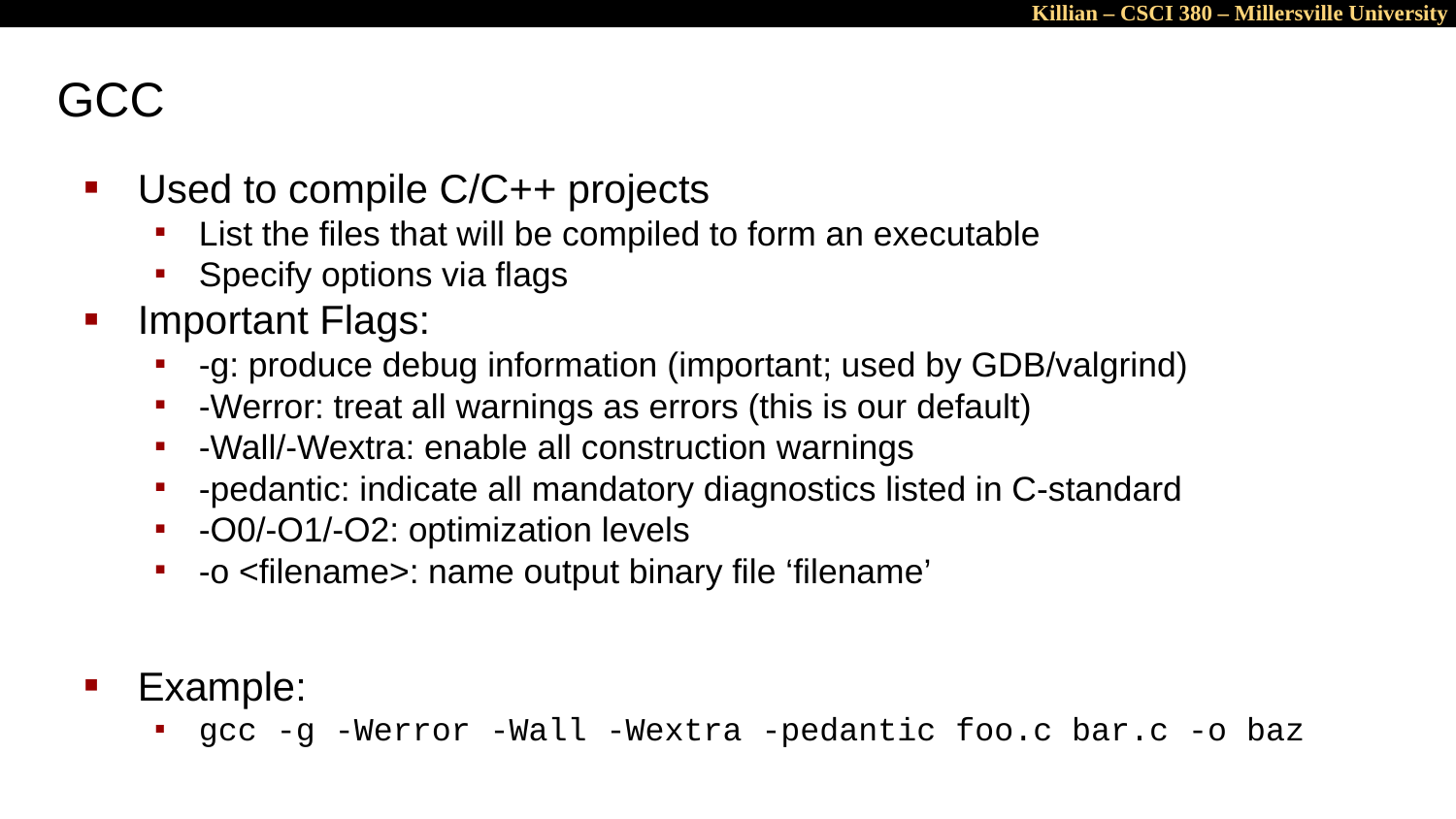

# GCC
Used to compile C/C++ projects
List the files that will be compiled to form an executable
Specify options via flags
Important Flags:
-g: produce debug information (important; used by GDB/valgrind)
-Werror: treat all warnings as errors (this is our default)
-Wall/-Wextra: enable all construction warnings
-pedantic: indicate all mandatory diagnostics listed in C-standard
-O0/-O1/-O2: optimization levels
-o <filename>: name output binary file ‘filename’

Example:
gcc -g -Werror -Wall -Wextra -pedantic foo.c bar.c -o baz